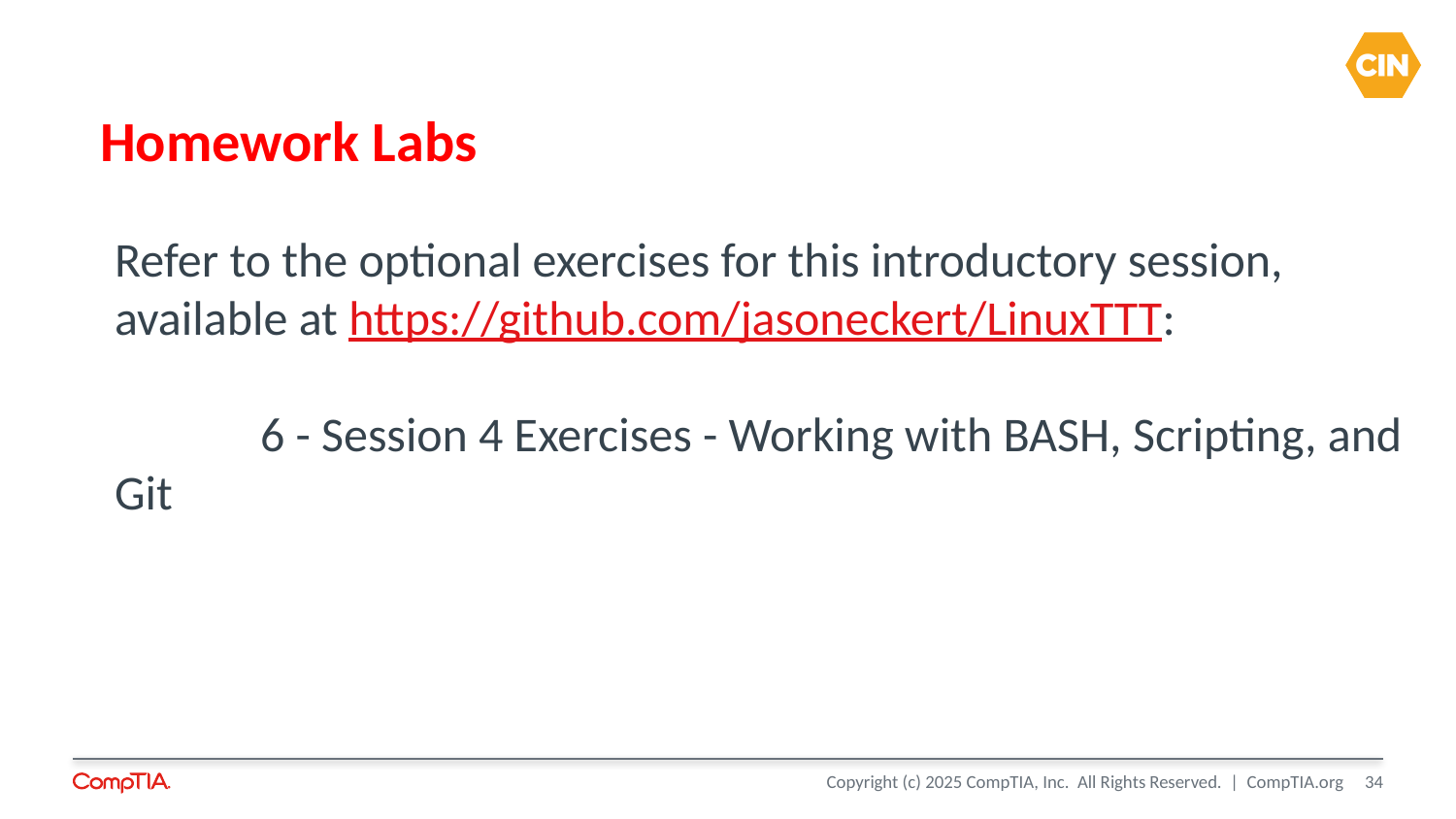

# Homework Labs
Refer to the optional exercises for this introductory session, available at https://github.com/jasoneckert/LinuxTTT:
	6 - Session 4 Exercises - Working with BASH, Scripting, and Git
34